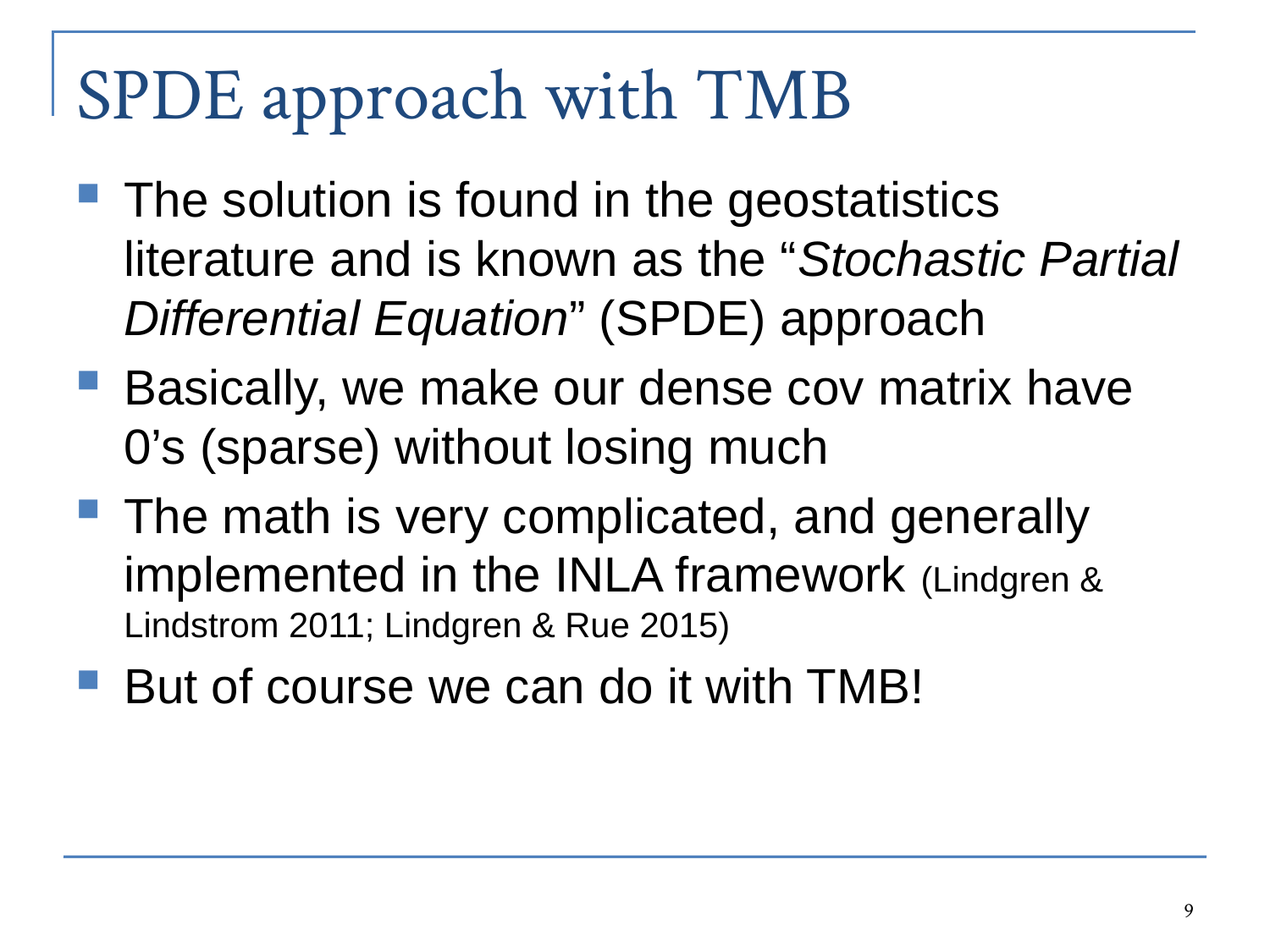

# SPDE approach with TMB
The solution is found in the geostatistics literature and is known as the “Stochastic Partial Differential Equation” (SPDE) approach
Basically, we make our dense cov matrix have 0’s (sparse) without losing much
The math is very complicated, and generally implemented in the INLA framework (Lindgren & Lindstrom 2011; Lindgren & Rue 2015)
But of course we can do it with TMB!
9